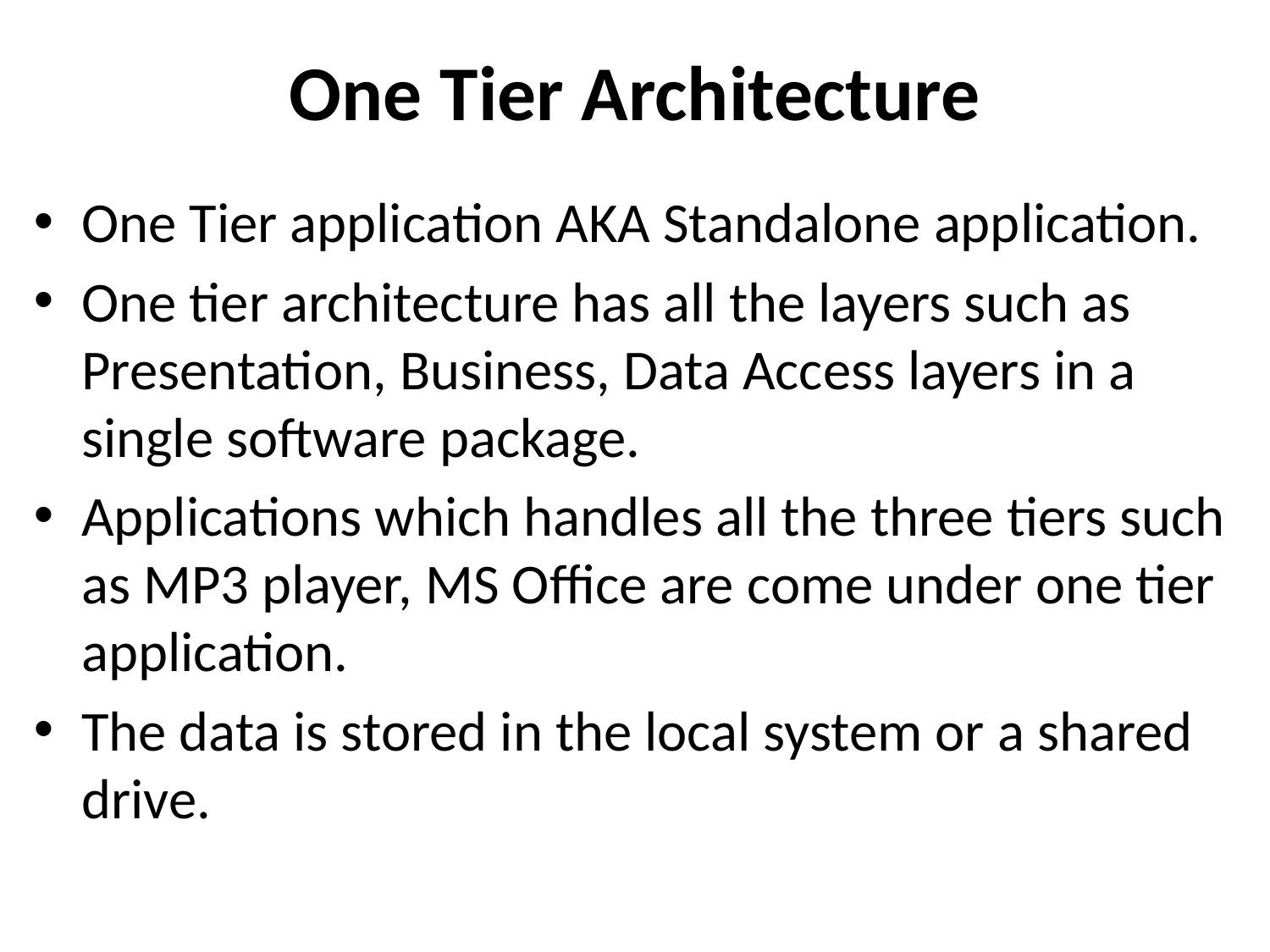

# One Tier Architecture
One Tier application AKA Standalone application.
One tier architecture has all the layers such as Presentation, Business, Data Access layers in a single software package.
Applications which handles all the three tiers such as MP3 player, MS Office are come under one tier application.
The data is stored in the local system or a shared drive.